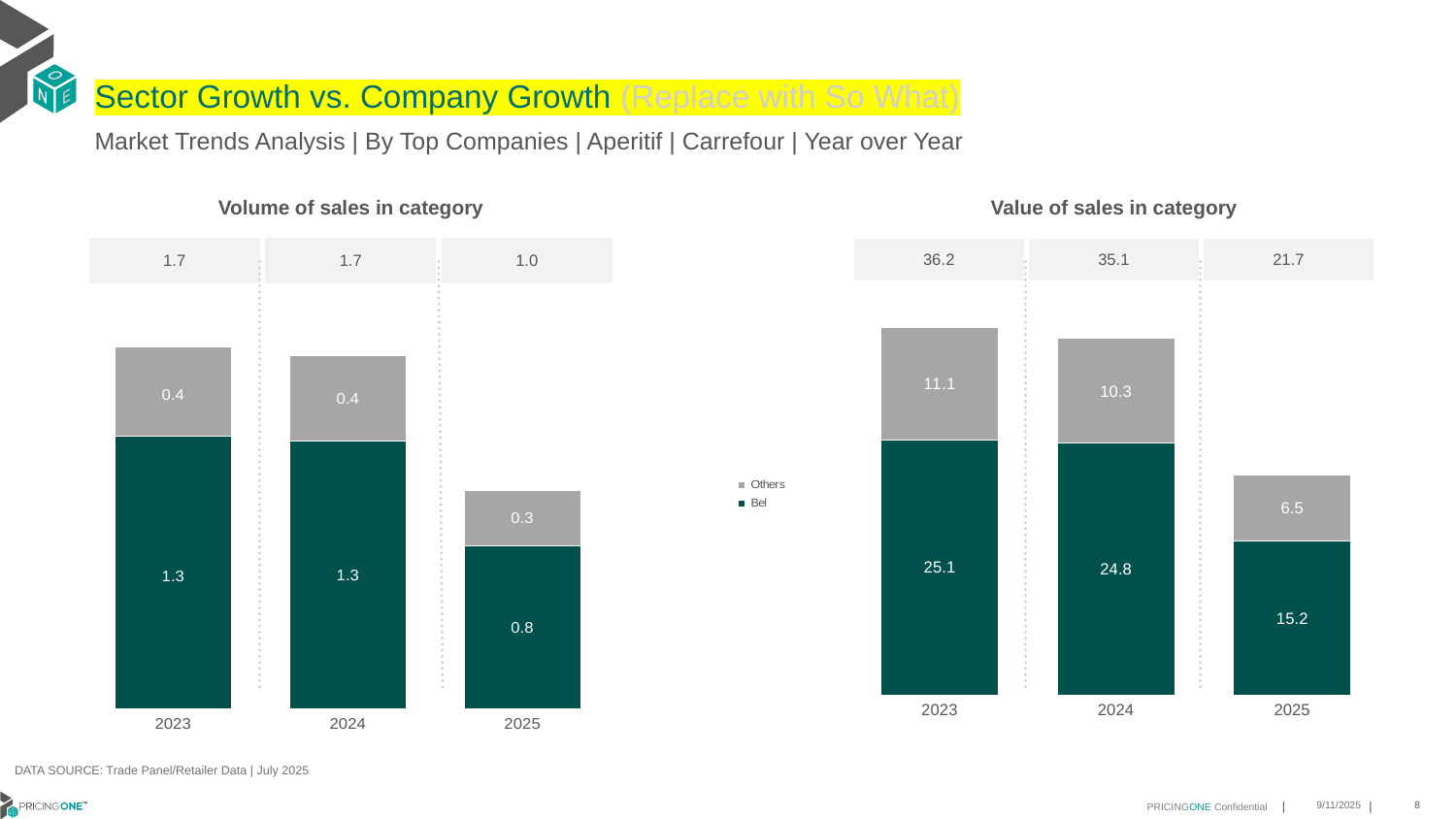

# Sector Growth vs. Company Growth (Replace with So What)
Market Trends Analysis | By Top Companies | Aperitif | Carrefour | Year over Year
| Value of sales in category |  |  |
| --- | --- | --- |
| 36.2 | 35.1 | 21.7 |
| Volume of sales in category |  |  |
| --- | --- | --- |
| 1.7 | 1.7 | 1.0 |

### Chart

| Category | Bel | Others |
|---|---|---|
| 2023 | 25.124022 | 11.074427 |
| 2024 | 24.7649 | 10.311892 |
| 2025 | 15.157339 | 6.537113 |

### Chart

| Category | Bel | Others |
|---|---|---|
| 2023 | 1.296226 | 0.424691 |
| 2024 | 1.274666 | 0.406363 |
| 2025 | 0.776585 | 0.264116 |
DATA SOURCE: Trade Panel/Retailer Data | July 2025

9/11/2025
8